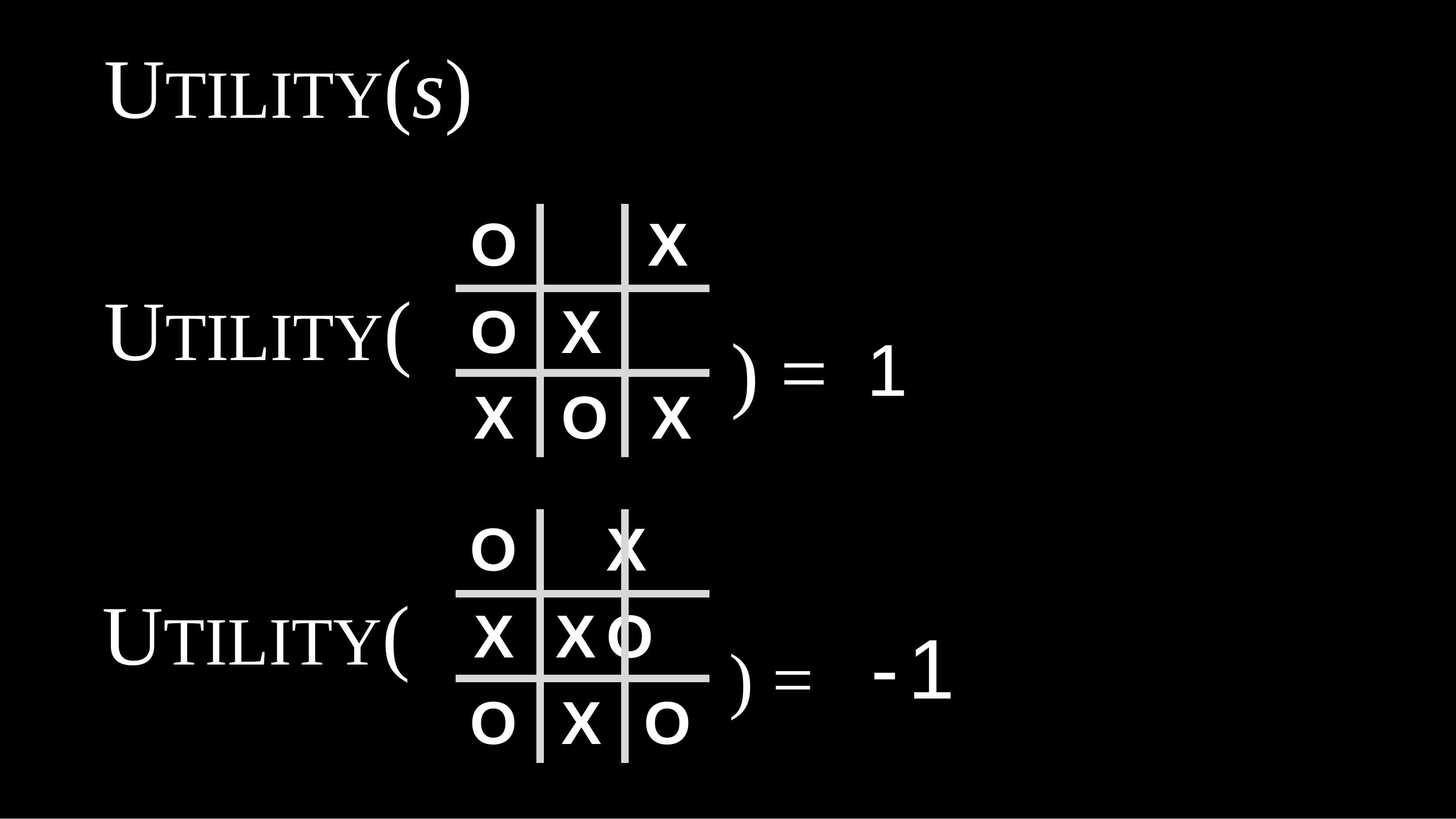

# UTILITY(s)

O	X
UTILITY(
) =	1
O	X
X	O	X
O		X	X  X	O

) =	-1
UTILITY(
O	X	O